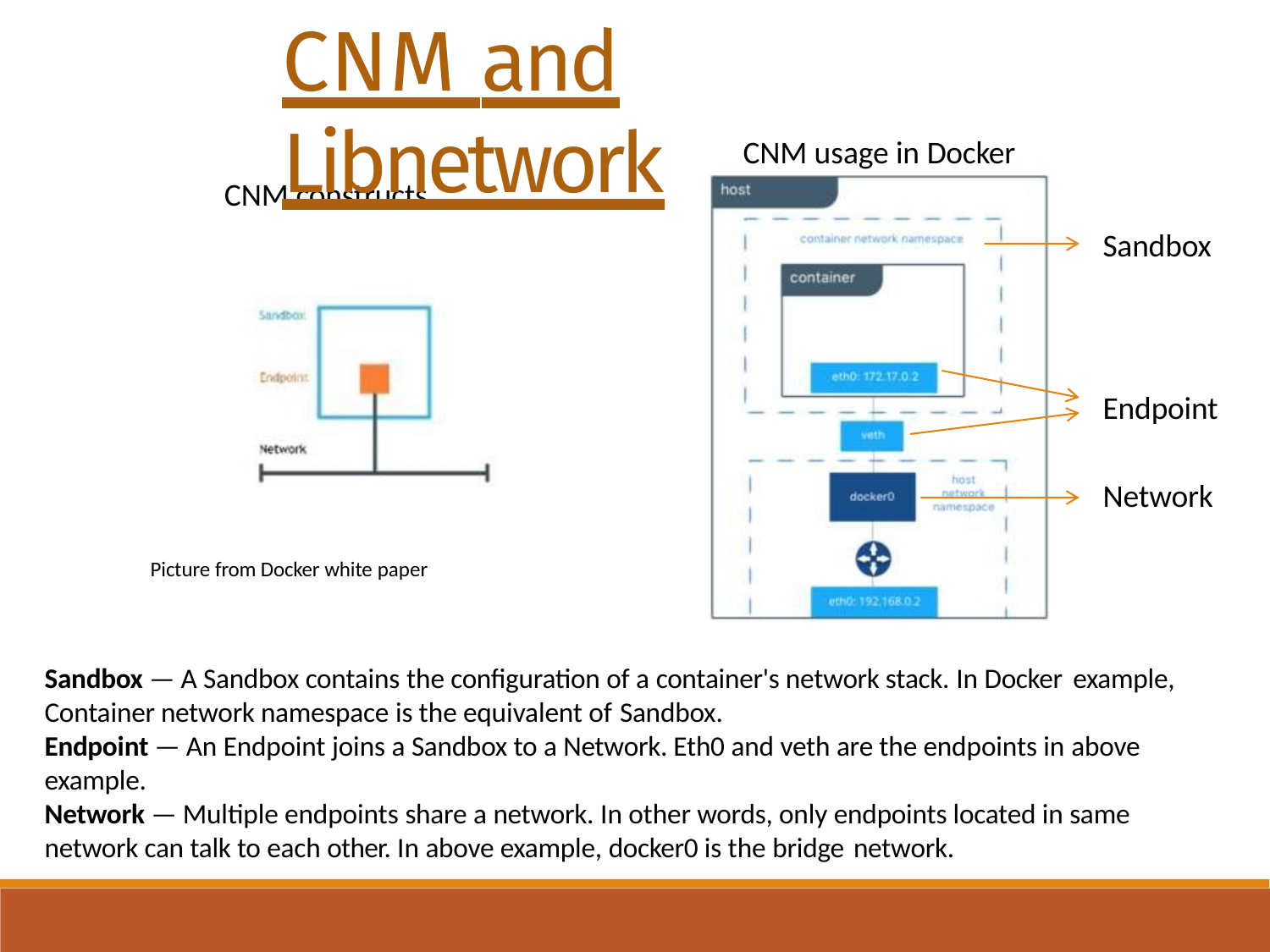

# CNM and Libnetwork
CNM usage in Docker
CNM constructs
Sandbox

Endpoint

Network
Picture from Docker white paper
Sandbox — A Sandbox contains the configuration of a container's network stack. In Docker example,
Container network namespace is the equivalent of Sandbox.
Endpoint — An Endpoint joins a Sandbox to a Network. Eth0 and veth are the endpoints in above  example.
Network — Multiple endpoints share a network. In other words, only endpoints located in same  network can talk to each other. In above example, docker0 is the bridge network.